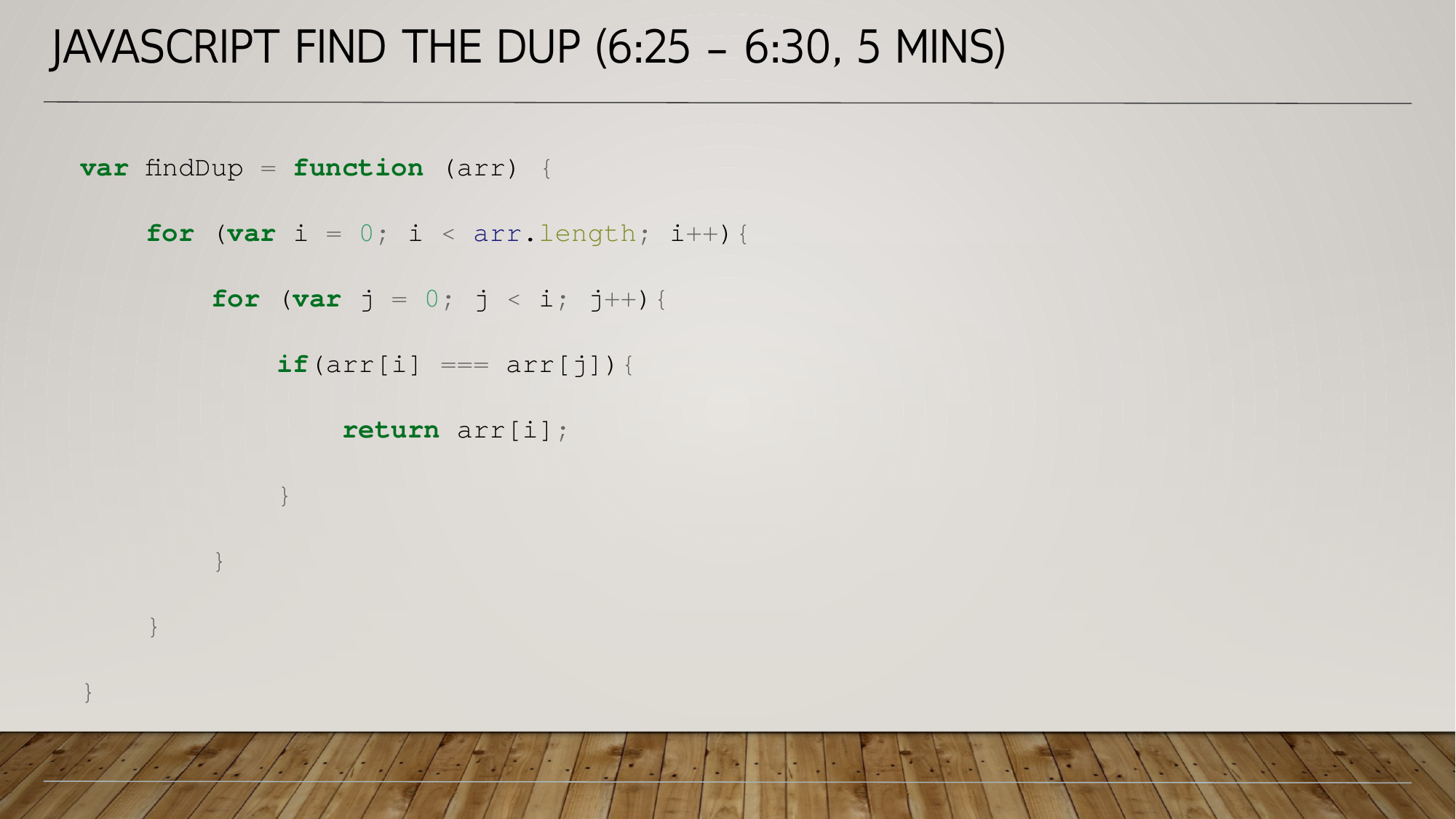

# JavaScript Find the Dup (6:25 – 6:30, 5 mins)
var findDup = function (arr) {
    for (var i = 0; i < arr.length; i++){
        for (var j = 0; j < i; j++){
            if(arr[i] === arr[j]){
                return arr[i];
            }
        }
    }
}